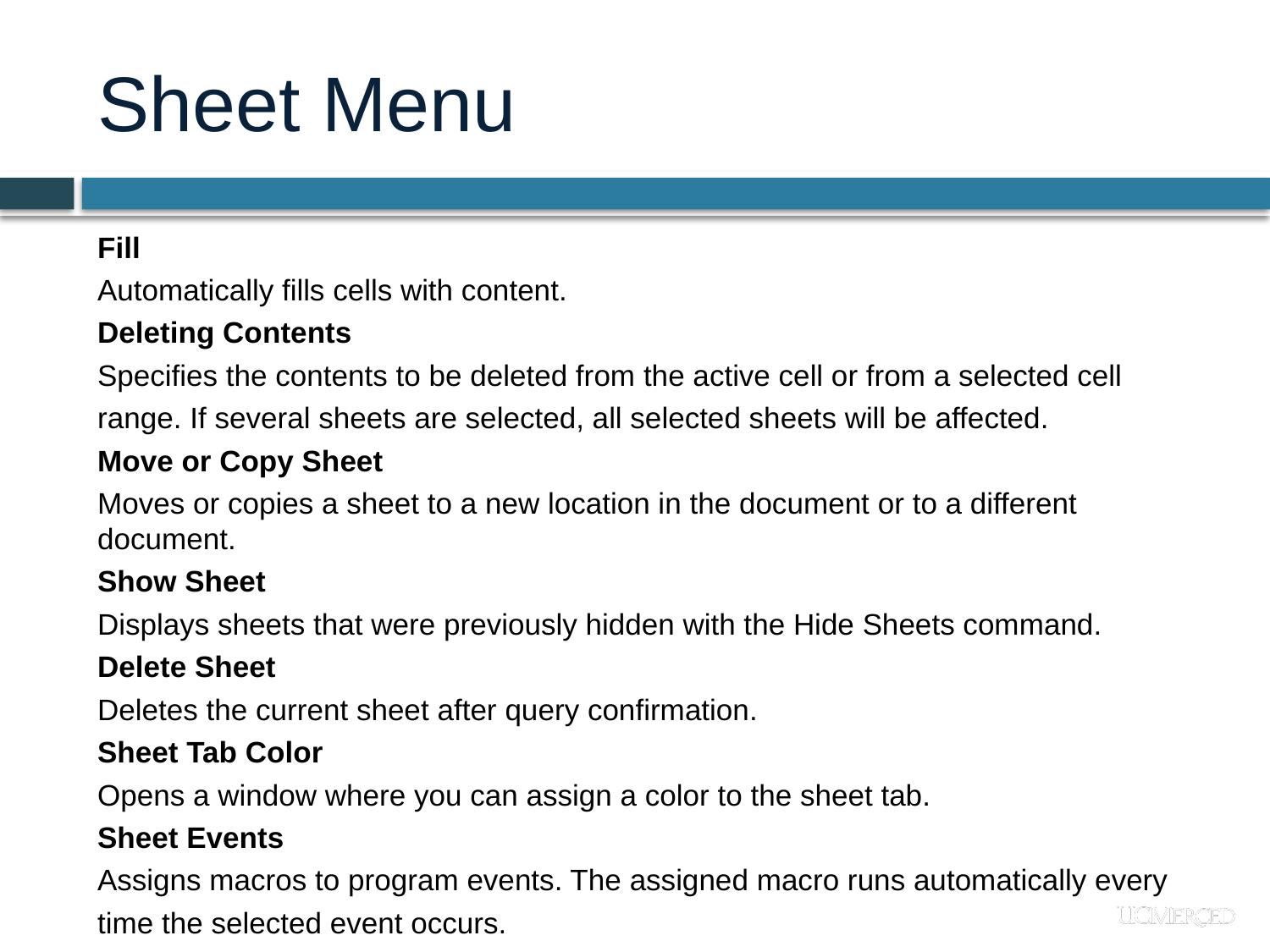

# Sheet Menu
Fill
Automatically fills cells with content.
Deleting Contents
Specifies the contents to be deleted from the active cell or from a selected cell
range. If several sheets are selected, all selected sheets will be affected.
Move or Copy Sheet
Moves or copies a sheet to a new location in the document or to a different document.
Show Sheet
Displays sheets that were previously hidden with the Hide Sheets command.
Delete Sheet
Deletes the current sheet after query confirmation.
Sheet Tab Color
Opens a window where you can assign a color to the sheet tab.
Sheet Events
Assigns macros to program events. The assigned macro runs automatically every
time the selected event occurs.